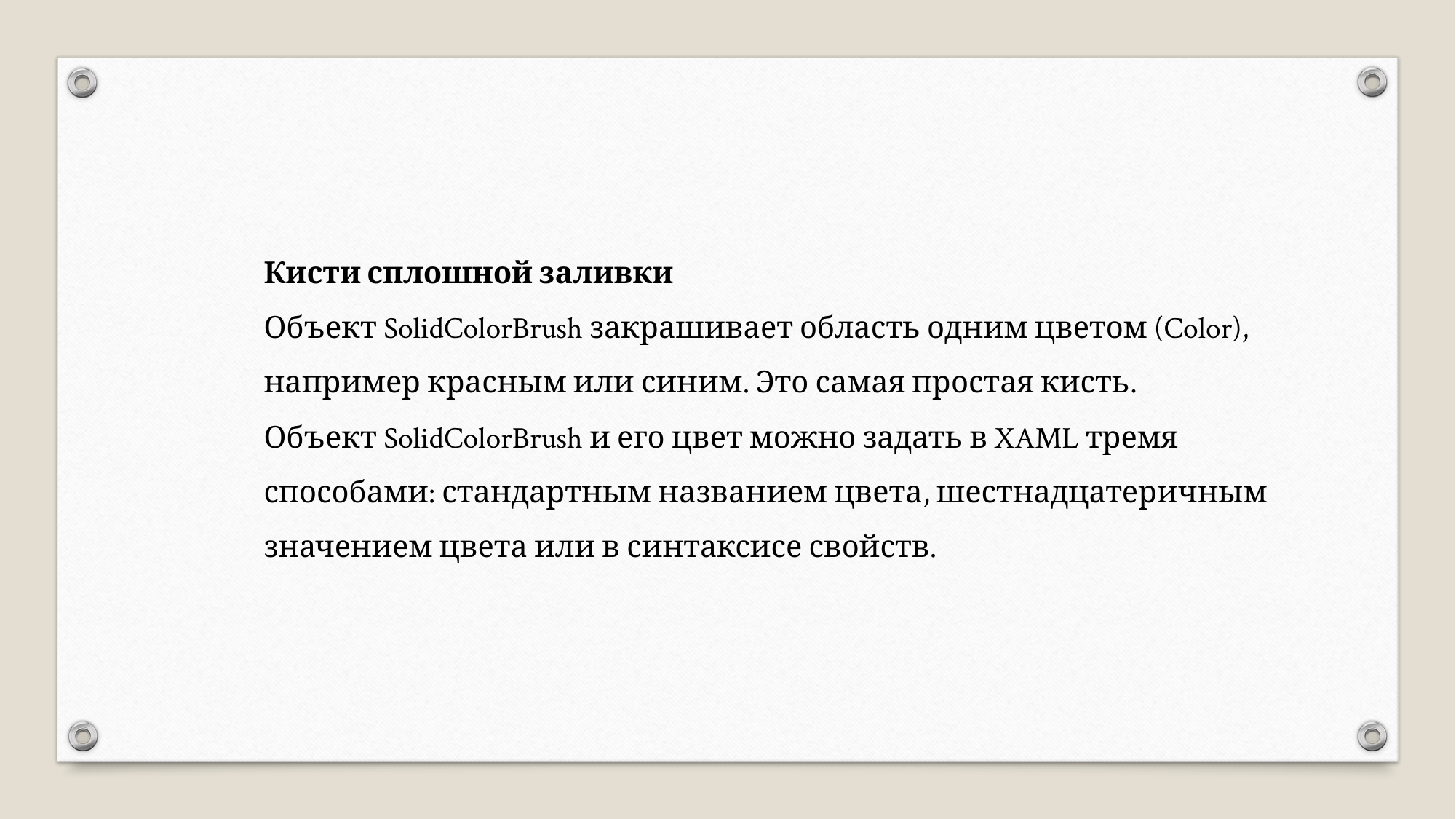

Кисти сплошной заливки
Объект SolidColorBrush закрашивает область одним цветом (Color), например красным или синим. Это самая простая кисть. Объект SolidColorBrush и его цвет можно задать в XAML тремя способами: стандартным названием цвета, шестнадцатеричным значением цвета или в синтаксисе свойств.